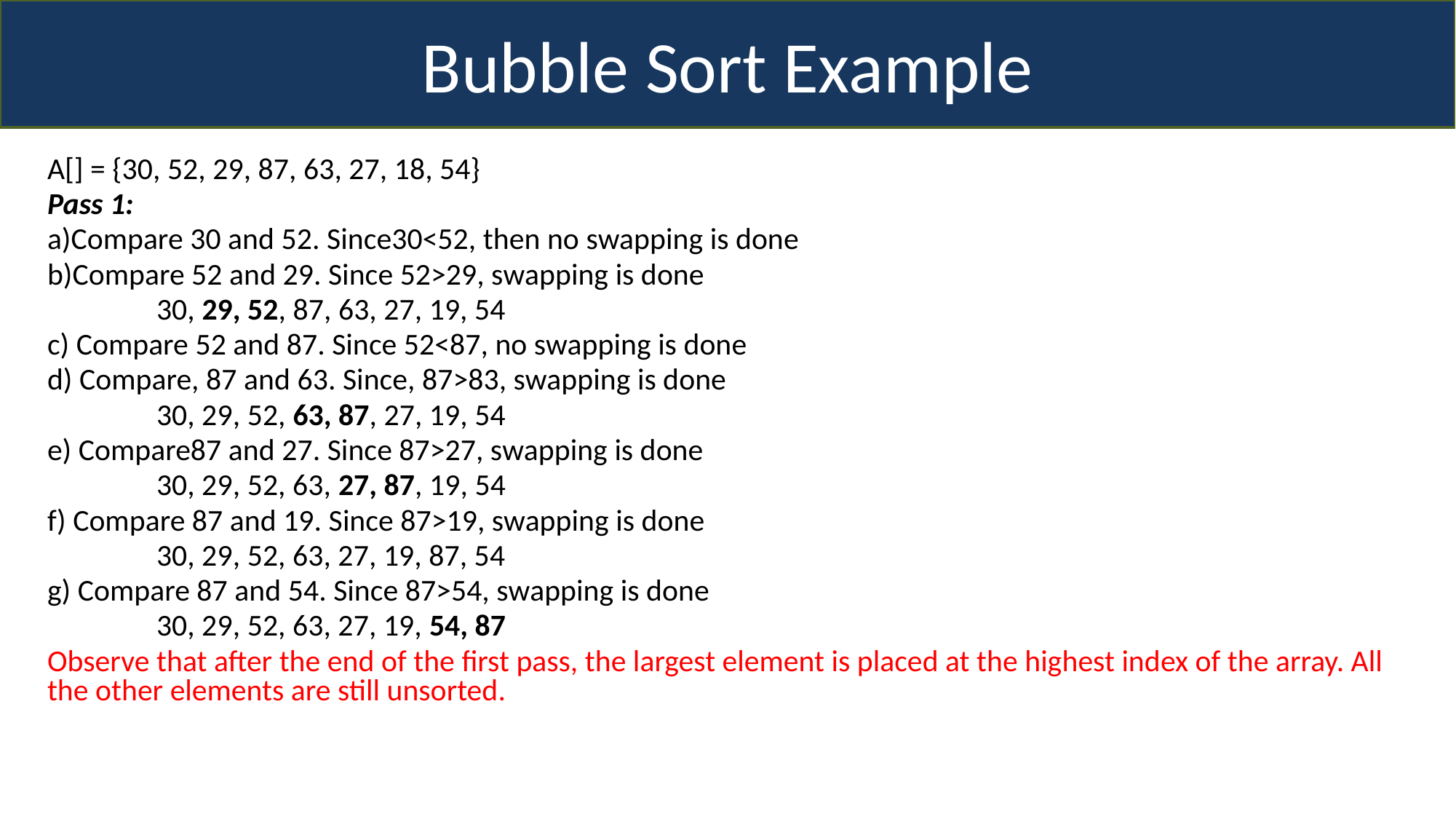

Bubble Sort Example

A[] = {30, 52, 29, 87, 63, 27, 18, 54}
Pass 1:
a)Compare 30 and 52. Since30<52, then no swapping is done
b)Compare 52 and 29. Since 52>29, swapping is done
	30, 29, 52, 87, 63, 27, 19, 54
c) Compare 52 and 87. Since 52<87, no swapping is done
d) Compare, 87 and 63. Since, 87>83, swapping is done
	30, 29, 52, 63, 87, 27, 19, 54
e) Compare87 and 27. Since 87>27, swapping is done
	30, 29, 52, 63, 27, 87, 19, 54
f) Compare 87 and 19. Since 87>19, swapping is done
	30, 29, 52, 63, 27, 19, 87, 54
g) Compare 87 and 54. Since 87>54, swapping is done
	30, 29, 52, 63, 27, 19, 54, 87
Observe that after the end of the first pass, the largest element is placed at the highest index of the array. All the other elements are still unsorted.